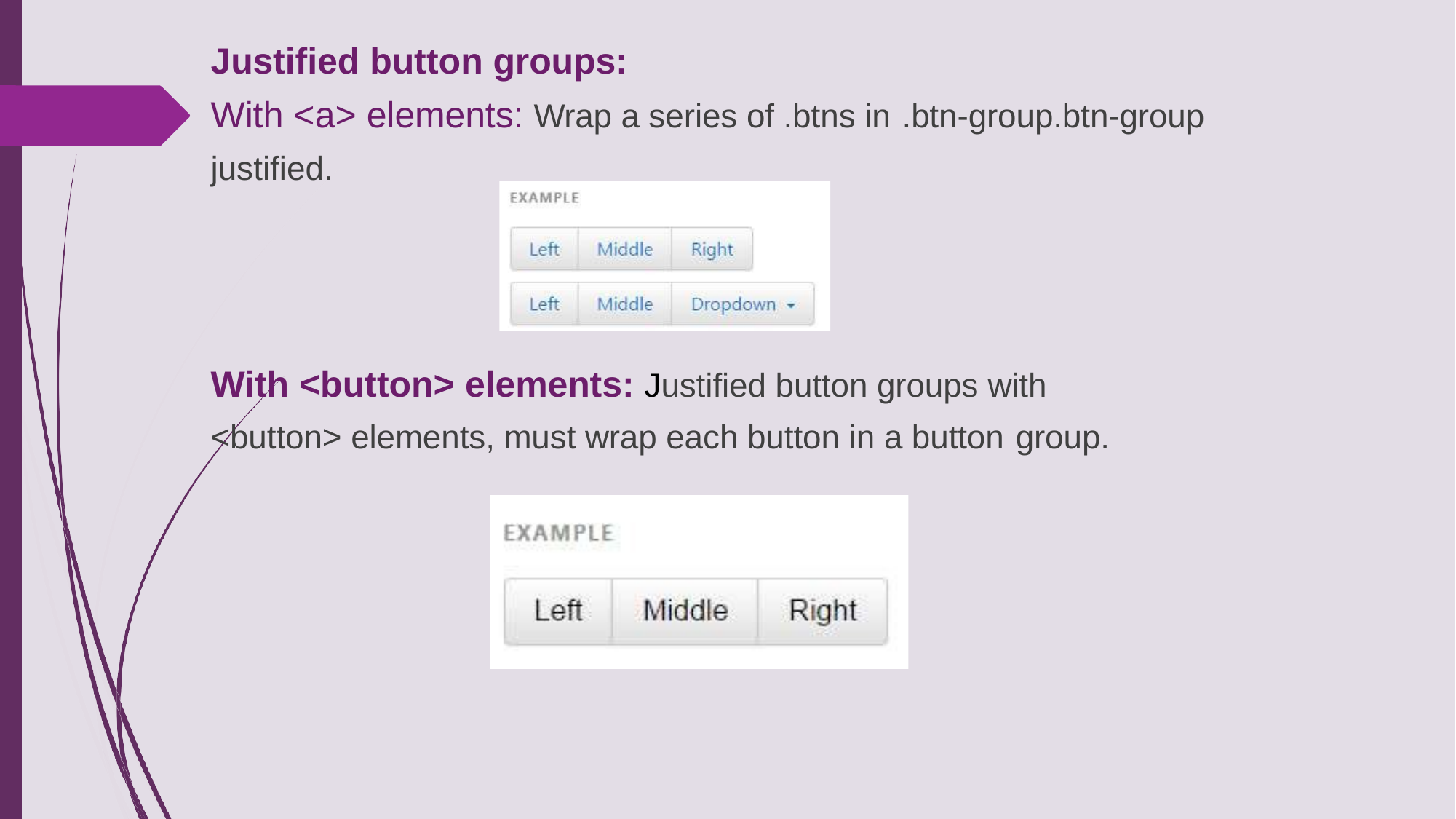

# Justified button groups:
With <a> elements: Wrap a series of .btns in .btn-group.btn-group
justified.

With <button> elements: Justified button groups with
<button> elements, must wrap each button in a button group.